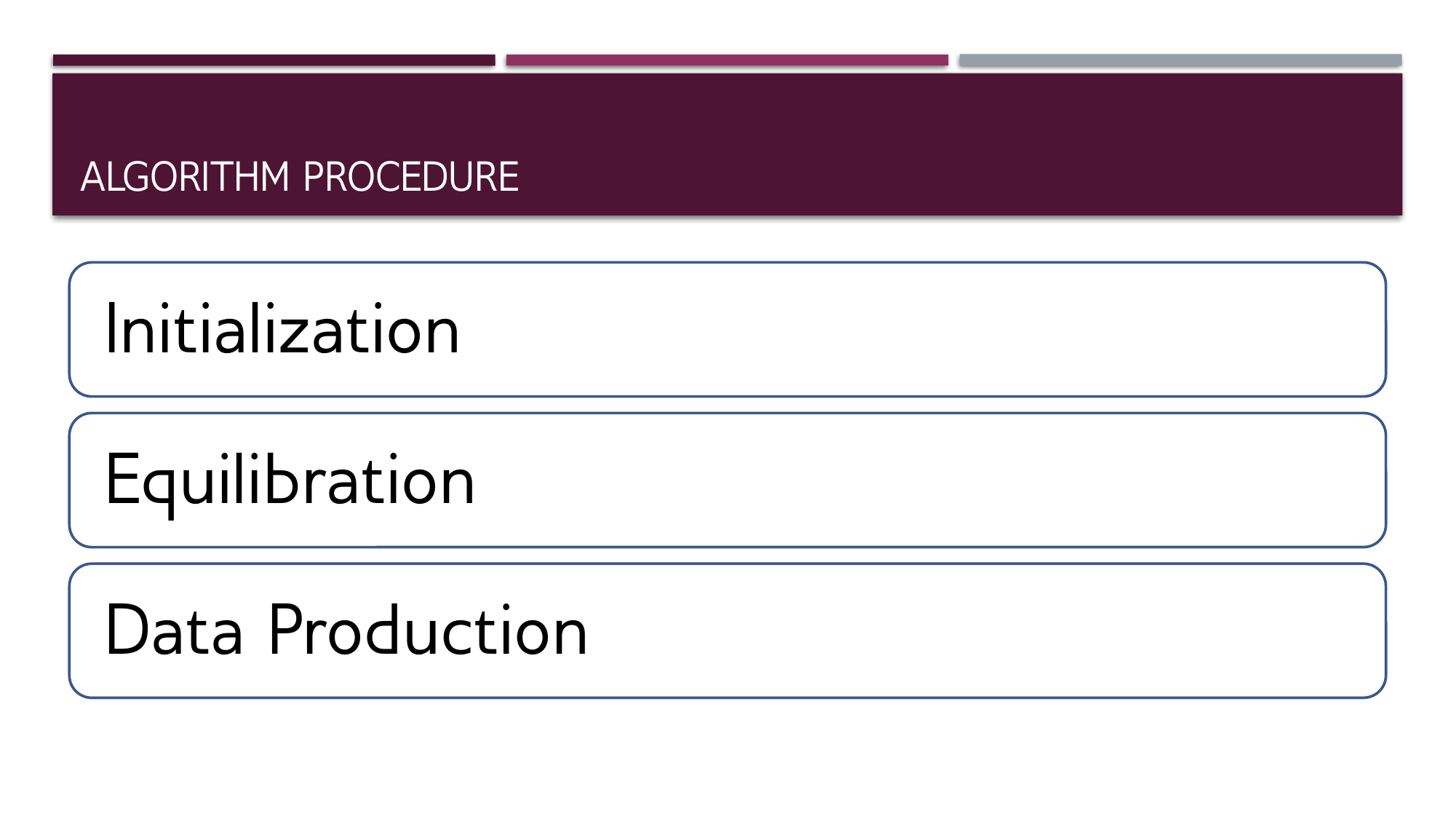

# Algorithm procedure
Initialization
Equilibration
Data Production